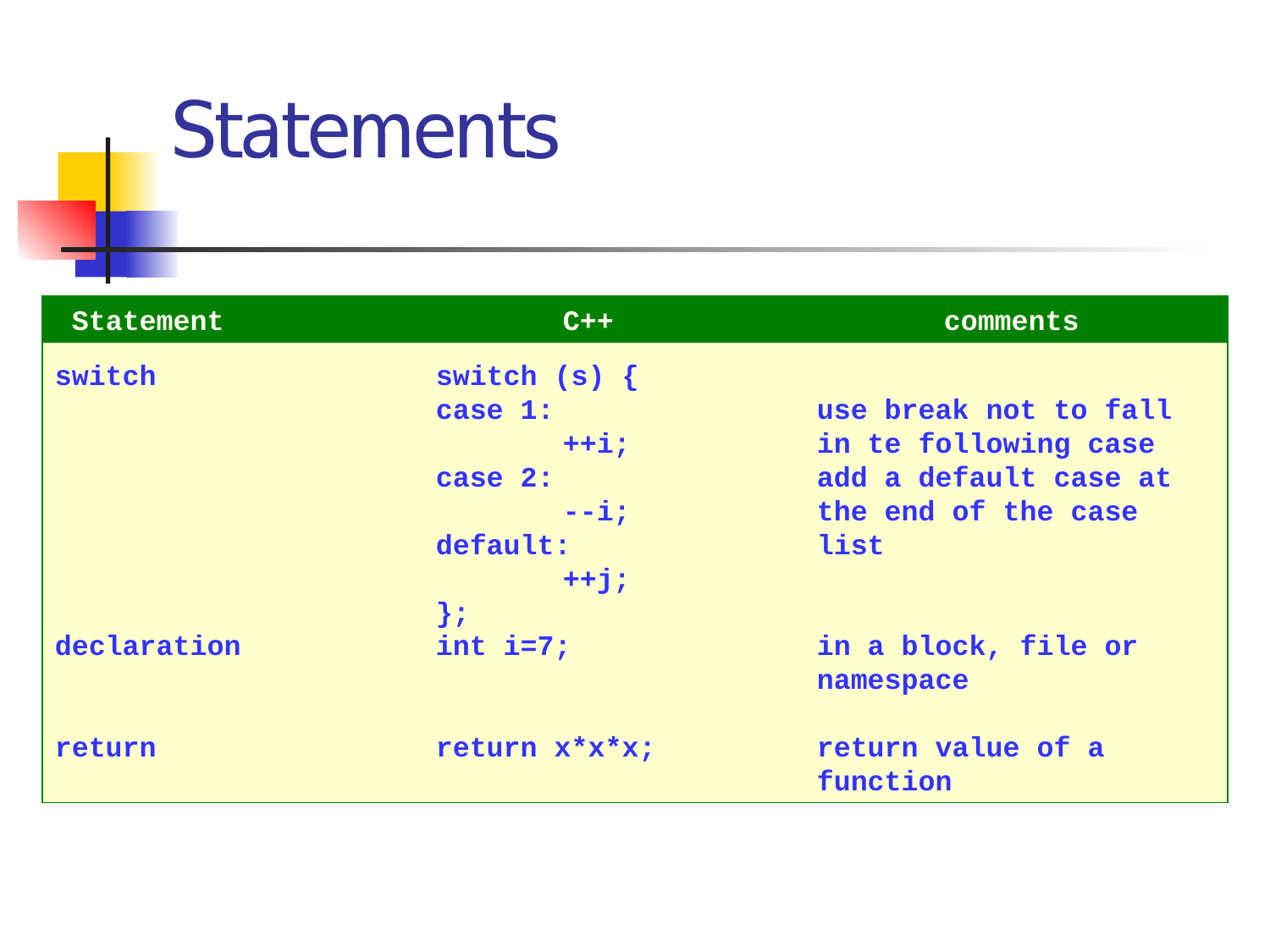

# Statements
 Statement			C++			comments

switch			switch (s) {
			case 1:			use break not to fall
				++i;		in te following case
			case 2:			add a default case at
				--i;		the end of the case				default:		list
				++j;								};
declaration		int i=7;		in a block, file or
						namespace

return 			return x*x*x;		return value of a
						function